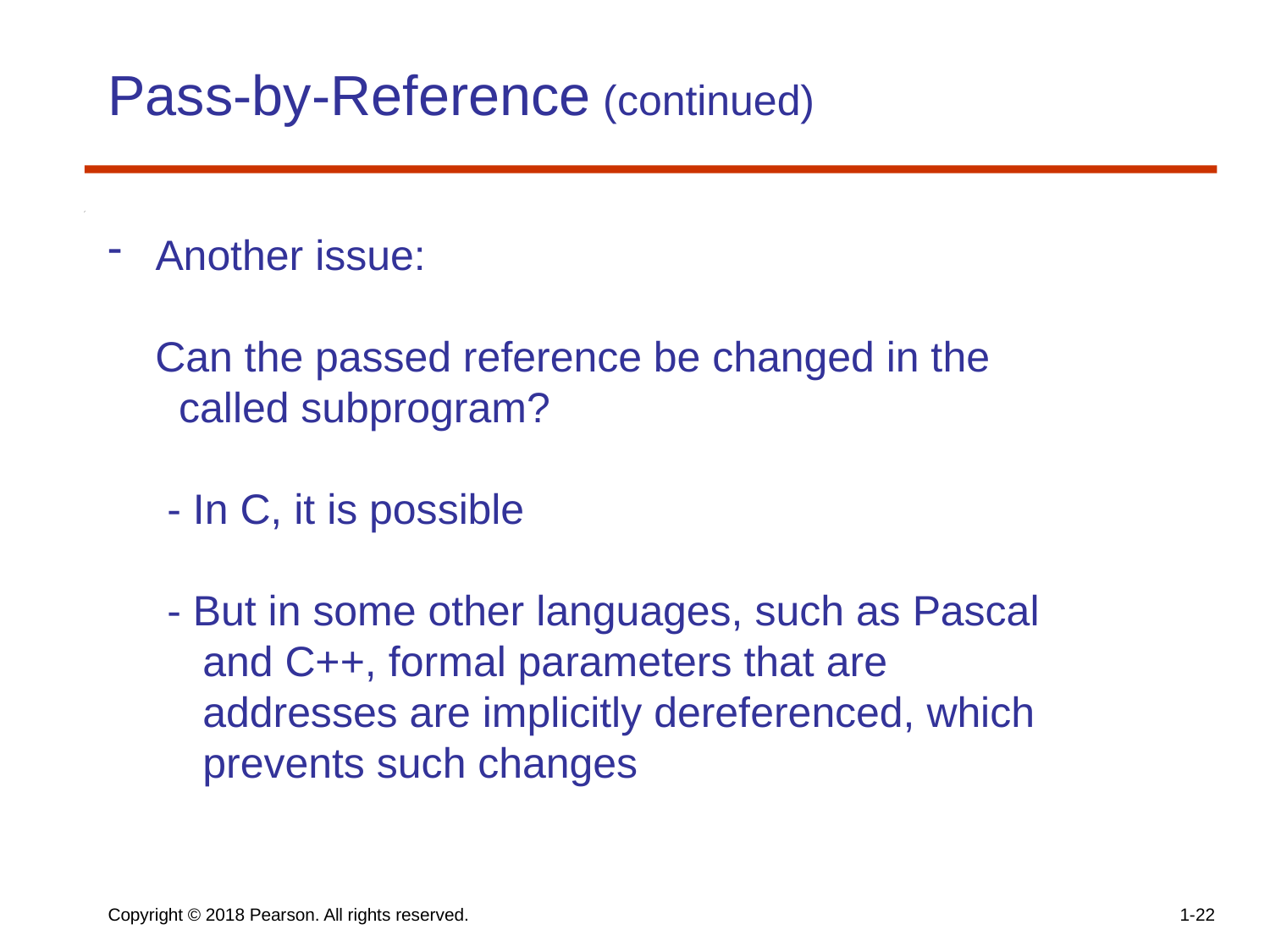

Pass-by-Reference (continued)
Another issue:

    Can the passed reference be changed in the
      called subprogram?

     - In C, it is possible

     - But in some other languages, such as Pascal
        and C++, formal parameters that are
        addresses are implicitly dereferenced, which
        prevents such changes
Copyright © 2018 Pearson. All rights reserved.
1-22